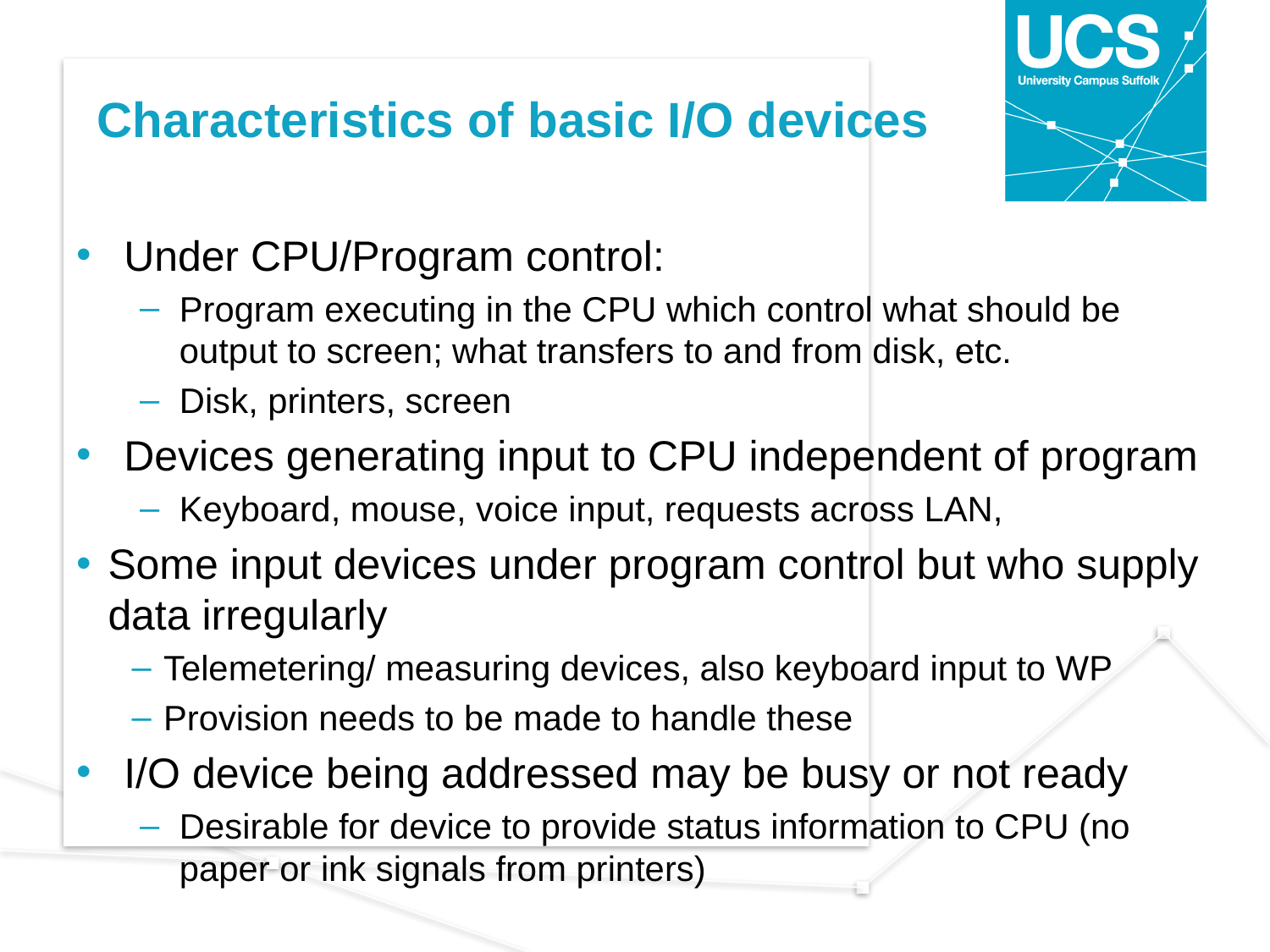

# Characteristics of basic I/O devices
Under CPU/Program control:
Program executing in the CPU which control what should be output to screen; what transfers to and from disk, etc.
Disk, printers, screen
Devices generating input to CPU independent of program
Keyboard, mouse, voice input, requests across LAN,
Some input devices under program control but who supply data irregularly
Telemetering/ measuring devices, also keyboard input to WP
Provision needs to be made to handle these
I/O device being addressed may be busy or not ready
Desirable for device to provide status information to CPU (no paper or ink signals from printers)